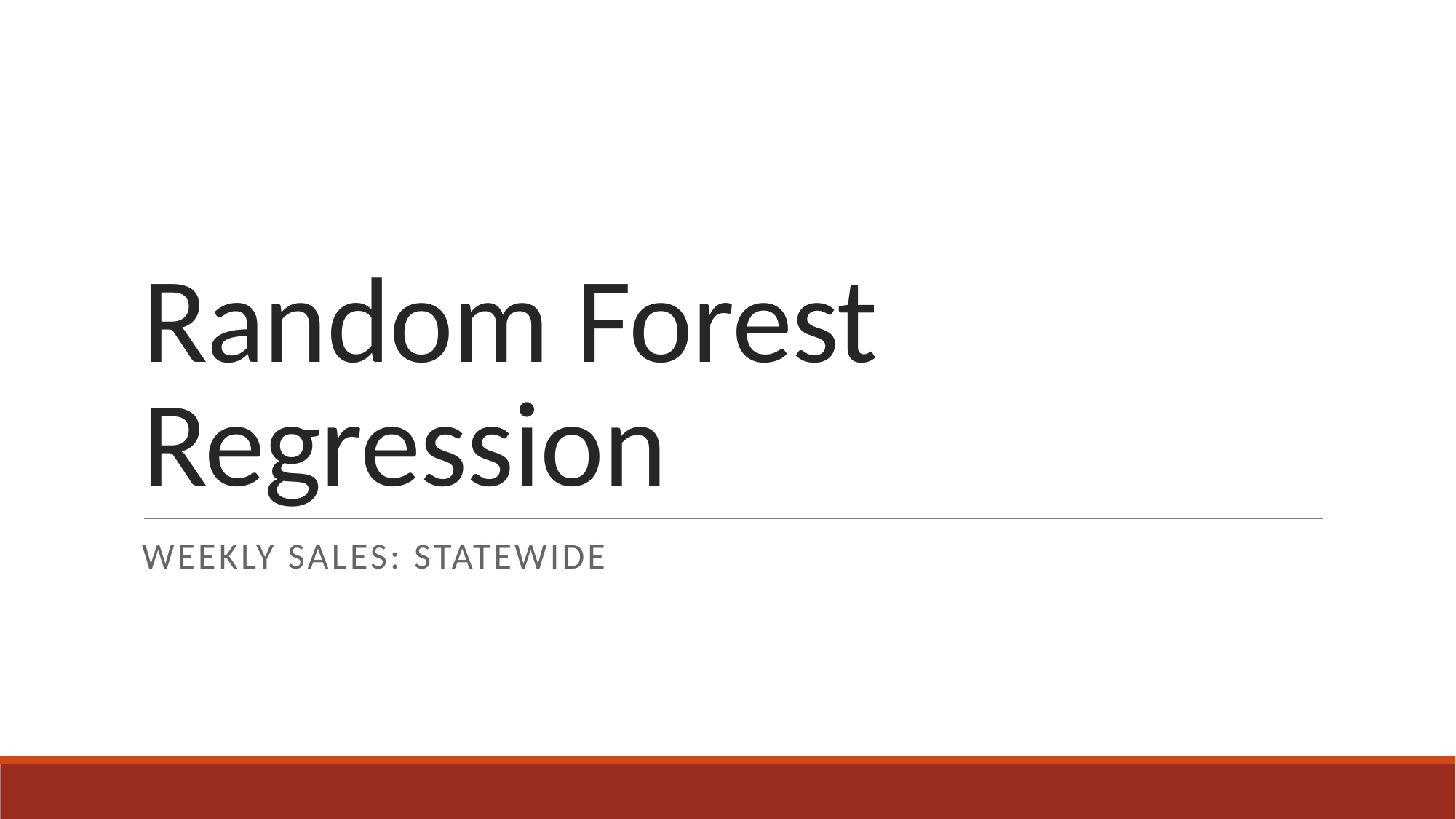

# Random Forest Regression
Weekly Sales: Statewide